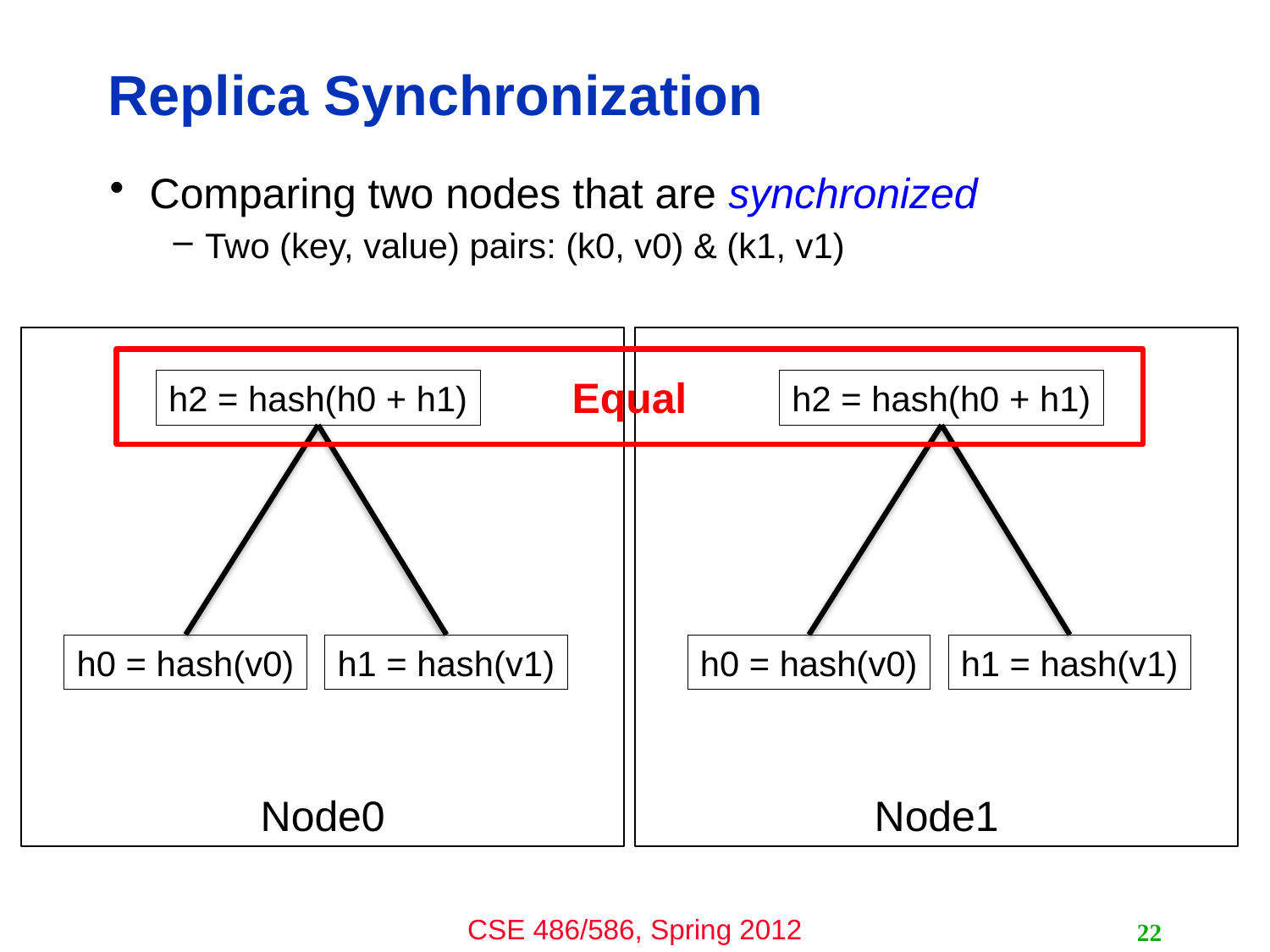

# Replica Synchronization
Comparing two nodes that are synchronized
Two (key, value) pairs: (k0, v0) & (k1, v1)
Node0
Node1
Equal
h2 = hash(h0 + h1)
h2 = hash(h0 + h1)
h0 = hash(v0)
h1 = hash(v1)
h0 = hash(v0)
h1 = hash(v1)
22